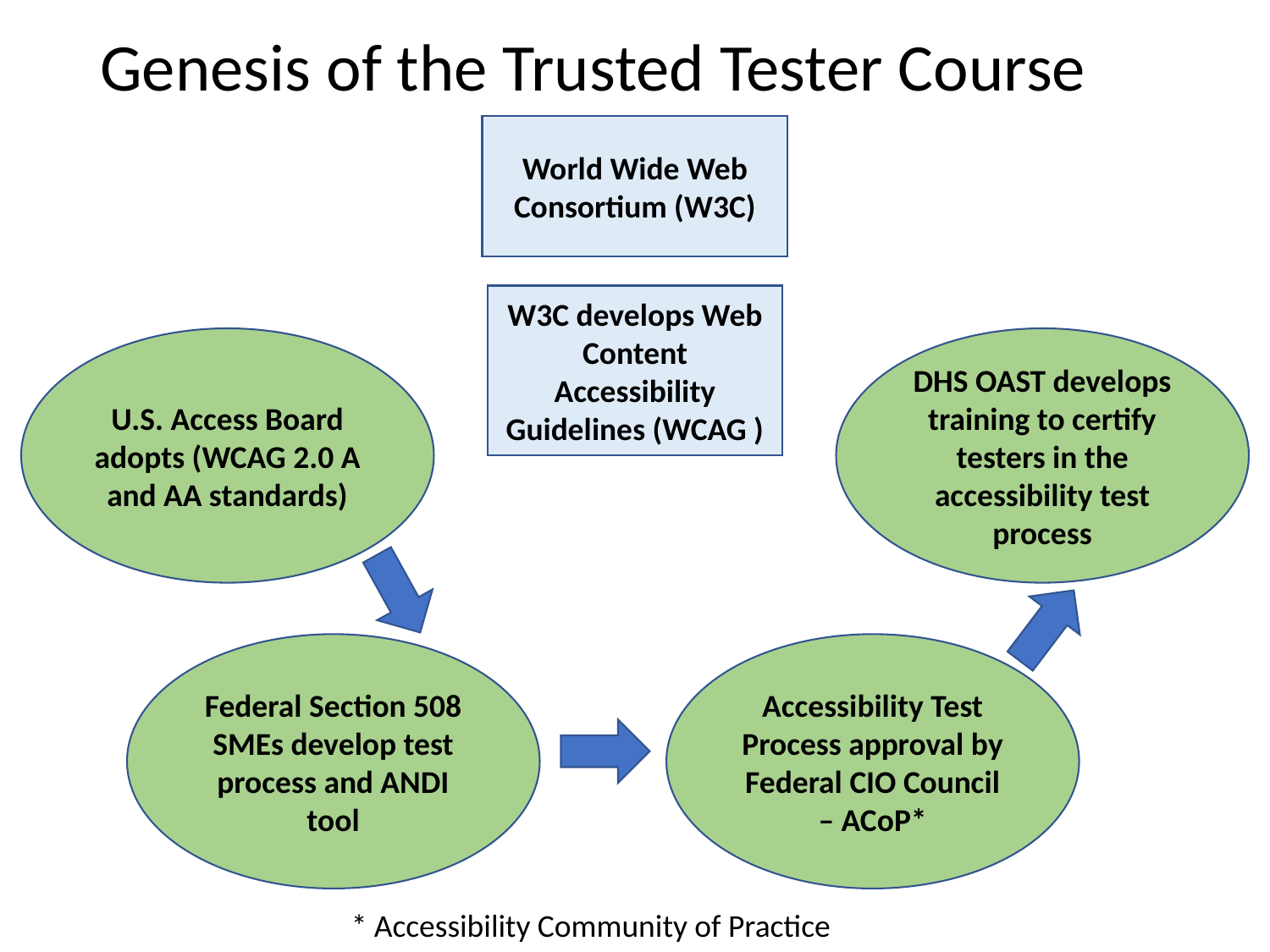

# Genesis of the Trusted Tester Course
World Wide Web Consortium (W3C)
W3C develops Web Content Accessibility Guidelines (WCAG )
U.S. Access Board adopts (WCAG 2.0 A and AA standards)
DHS OAST develops training to certify testers in the accessibility test process

Federal Section 508 SMEs develop test process and ANDI tool
Accessibility Test Process approval by Federal CIO Council – ACoP*

* Accessibility Community of Practice